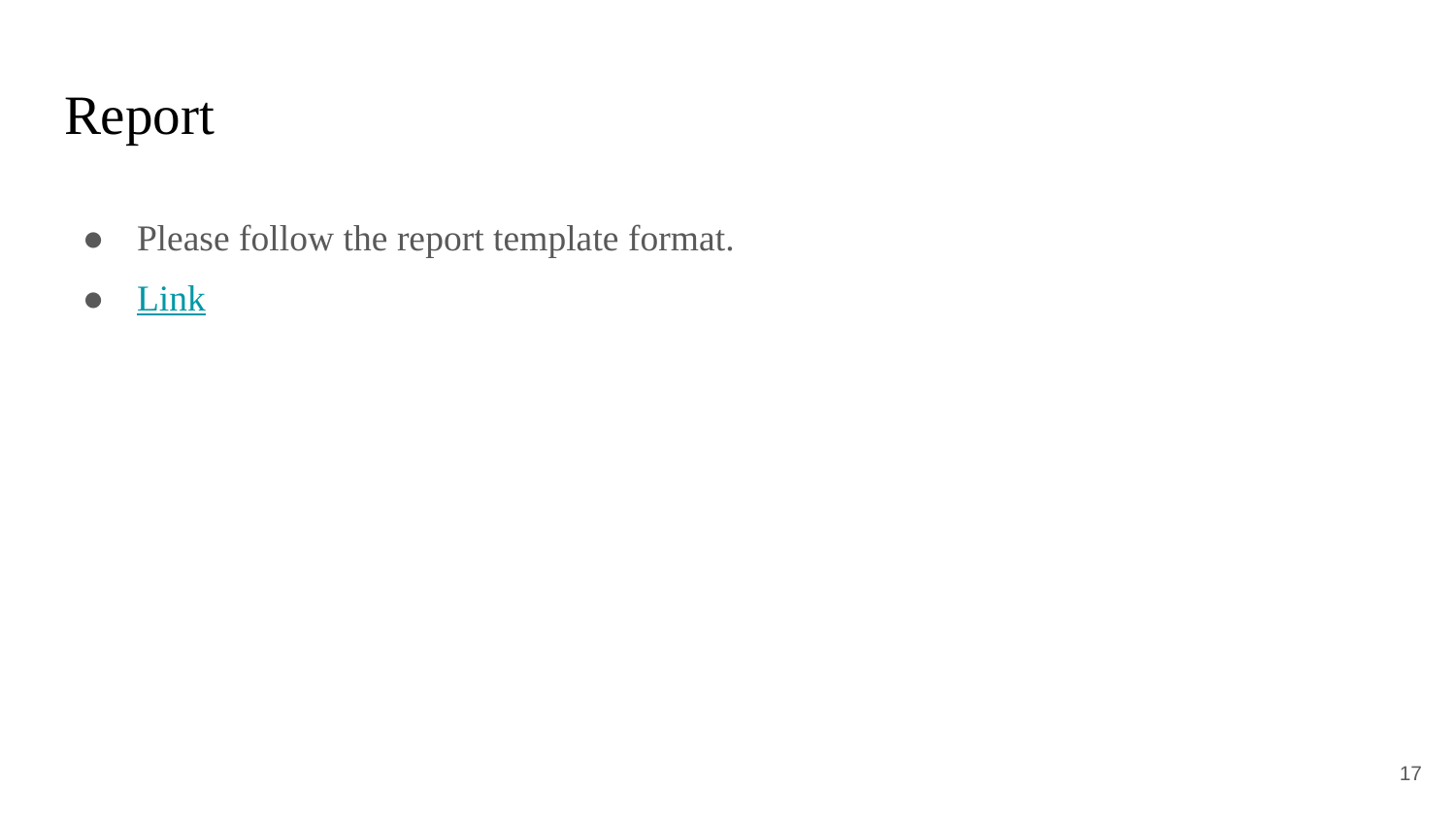

# Report
Please follow the report template format.
Link

17